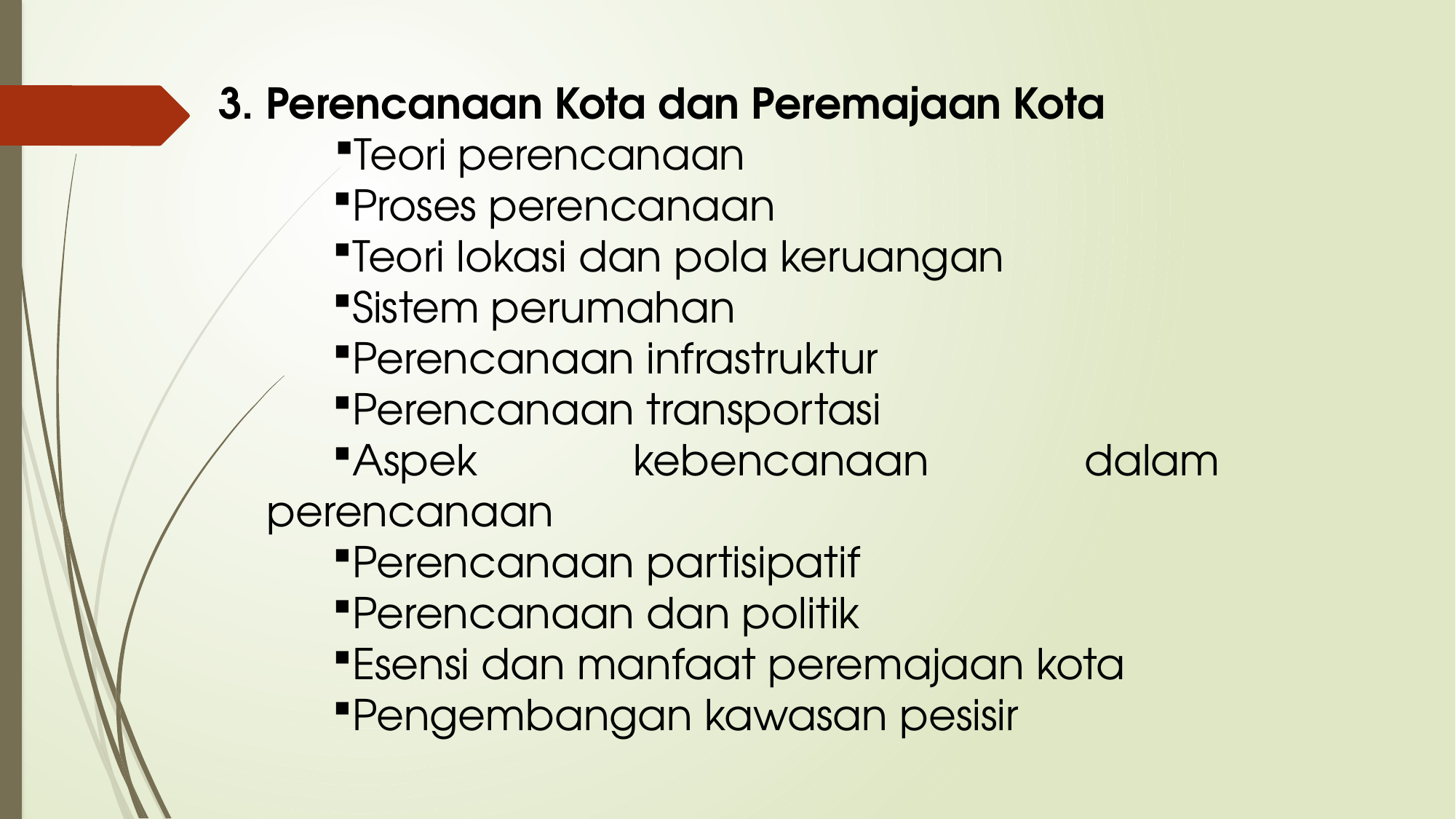

3. Perencanaan Kota dan Peremajaan Kota
Teori perencanaan
Proses perencanaan
Teori lokasi dan pola keruangan
Sistem perumahan
Perencanaan infrastruktur
Perencanaan transportasi
Aspek kebencanaan dalam perencanaan
Perencanaan partisipatif
Perencanaan dan politik
Esensi dan manfaat peremajaan kota
Pengembangan kawasan pesisir